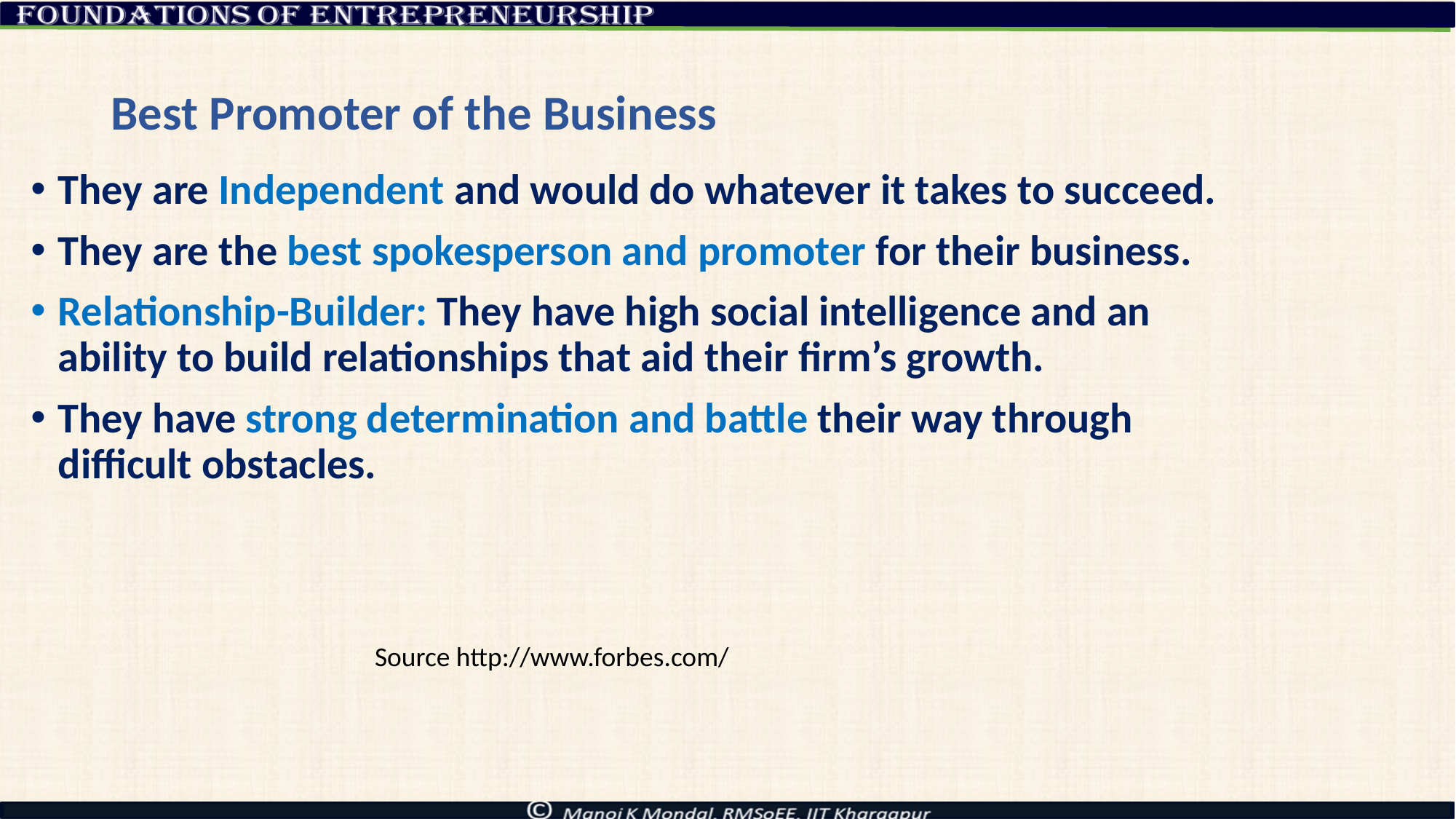

# Best Promoter of the Business
They are Independent and would do whatever it takes to succeed.
They are the best spokesperson and promoter for their business.
Relationship-Builder: They have high social intelligence and an ability to build relationships that aid their firm’s growth.
They have strong determination and battle their way through difficult obstacles.

Source http://www.forbes.com/